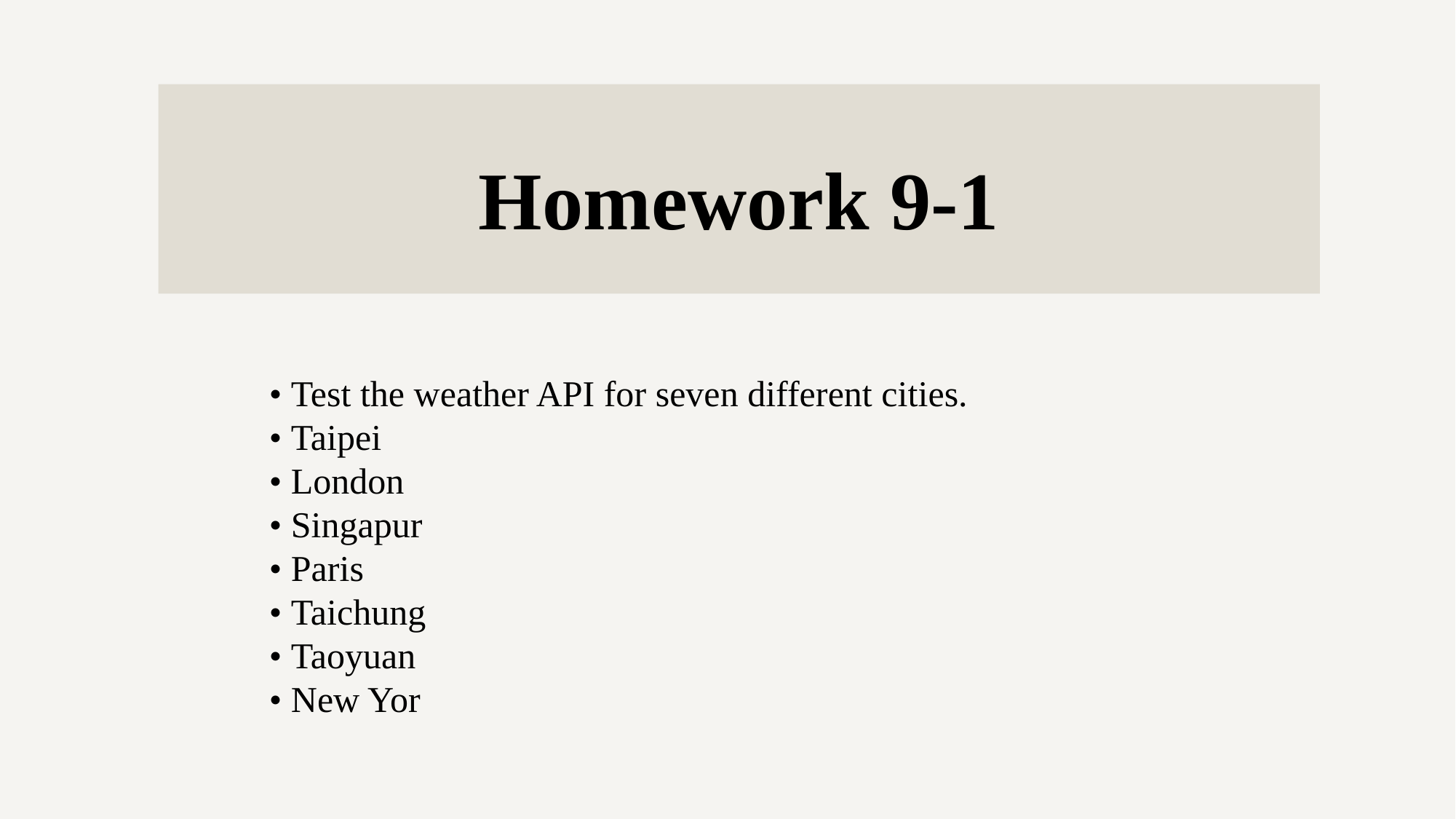

Homework 9-1

• Test the weather API for seven different cities.
• Taipei
• London
• Singapur
• Paris
• Taichung
• Taoyuan
• New Yor